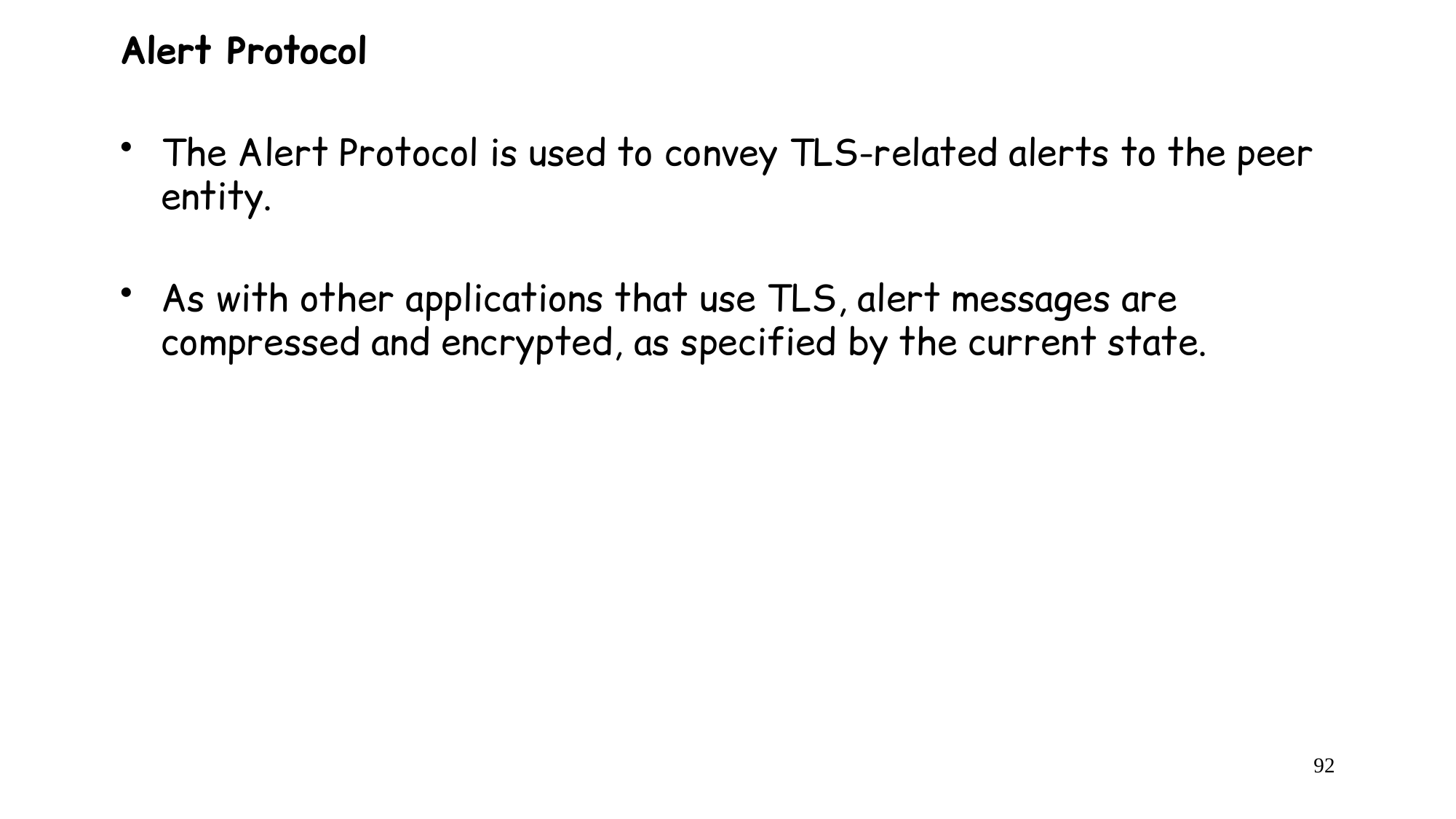

Alert Protocol

The Alert Protocol is used to convey TLS-related alerts to the peer entity.

As with other applications that use TLS, alert messages are compressed and encrypted, as specified by the current state.

92